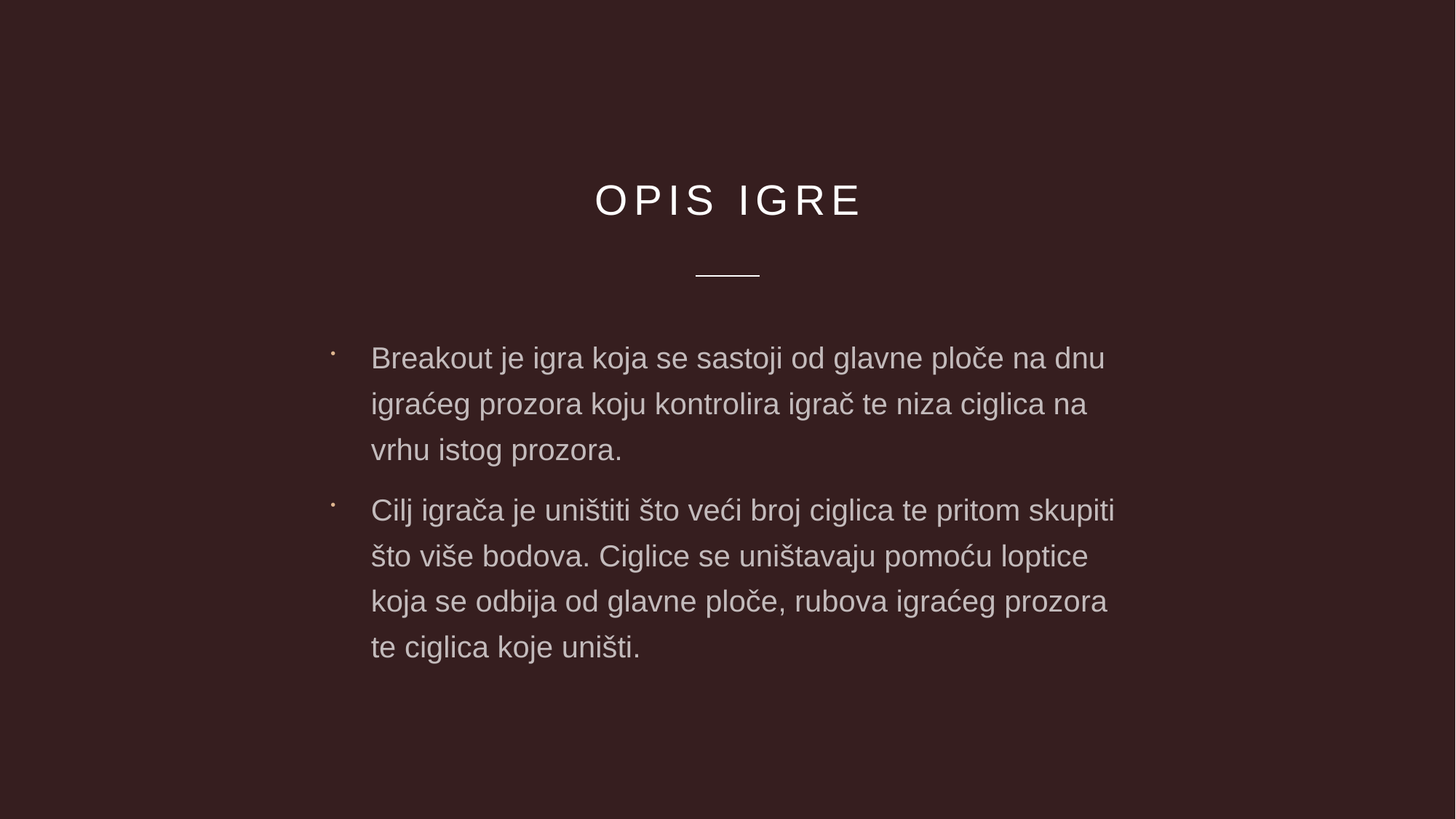

# Opis igre
Breakout je igra koja se sastoji od glavne ploče na dnu igraćeg prozora koju kontrolira igrač te niza ciglica na vrhu istog prozora.
Cilj igrača je uništiti što veći broj ciglica te pritom skupiti što više bodova. Ciglice se uništavaju pomoću loptice koja se odbija od glavne ploče, rubova igraćeg prozora te ciglica koje uništi.